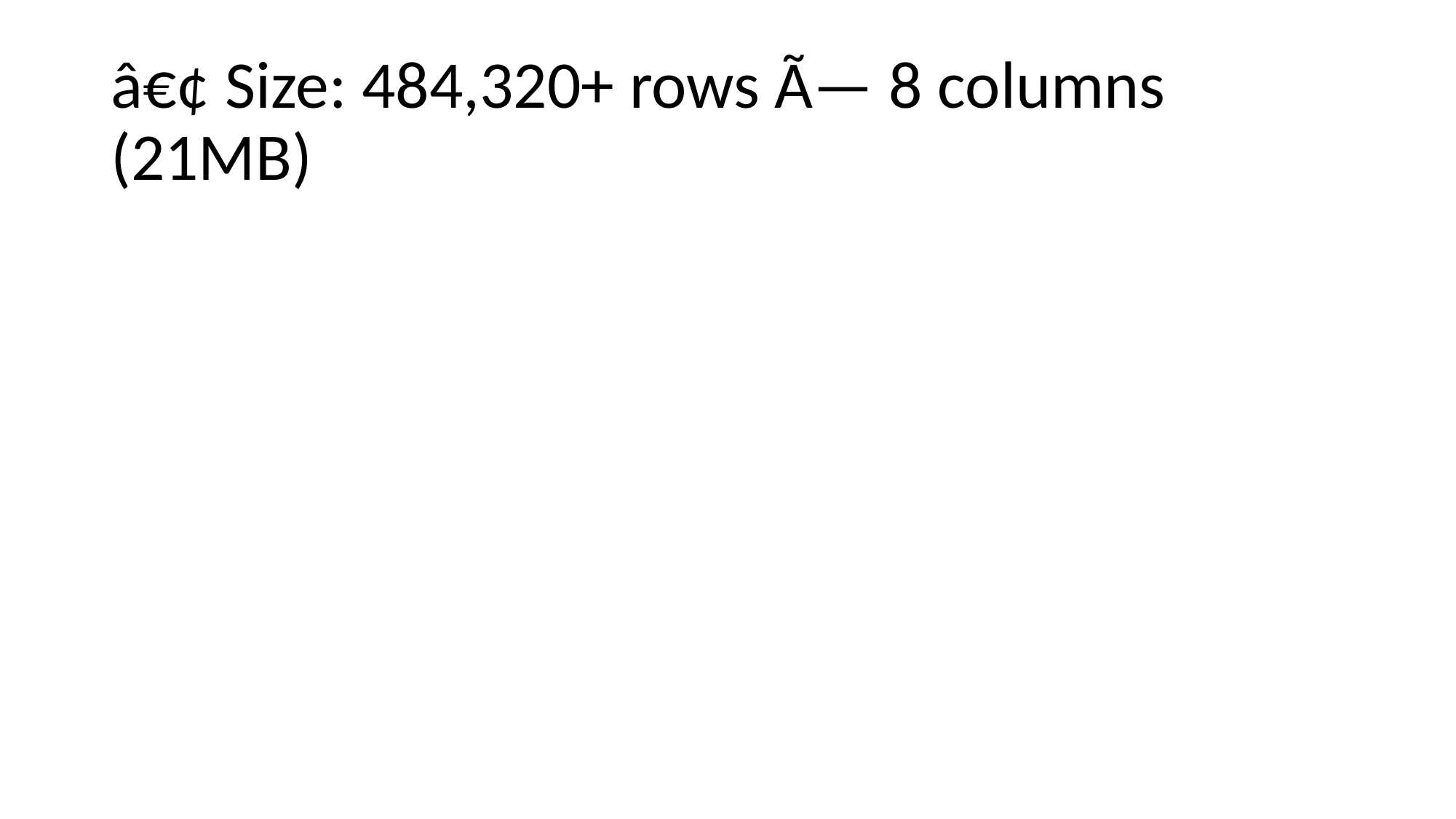

# â€¢ Size: 484,320+ rows Ã— 8 columns (21MB)